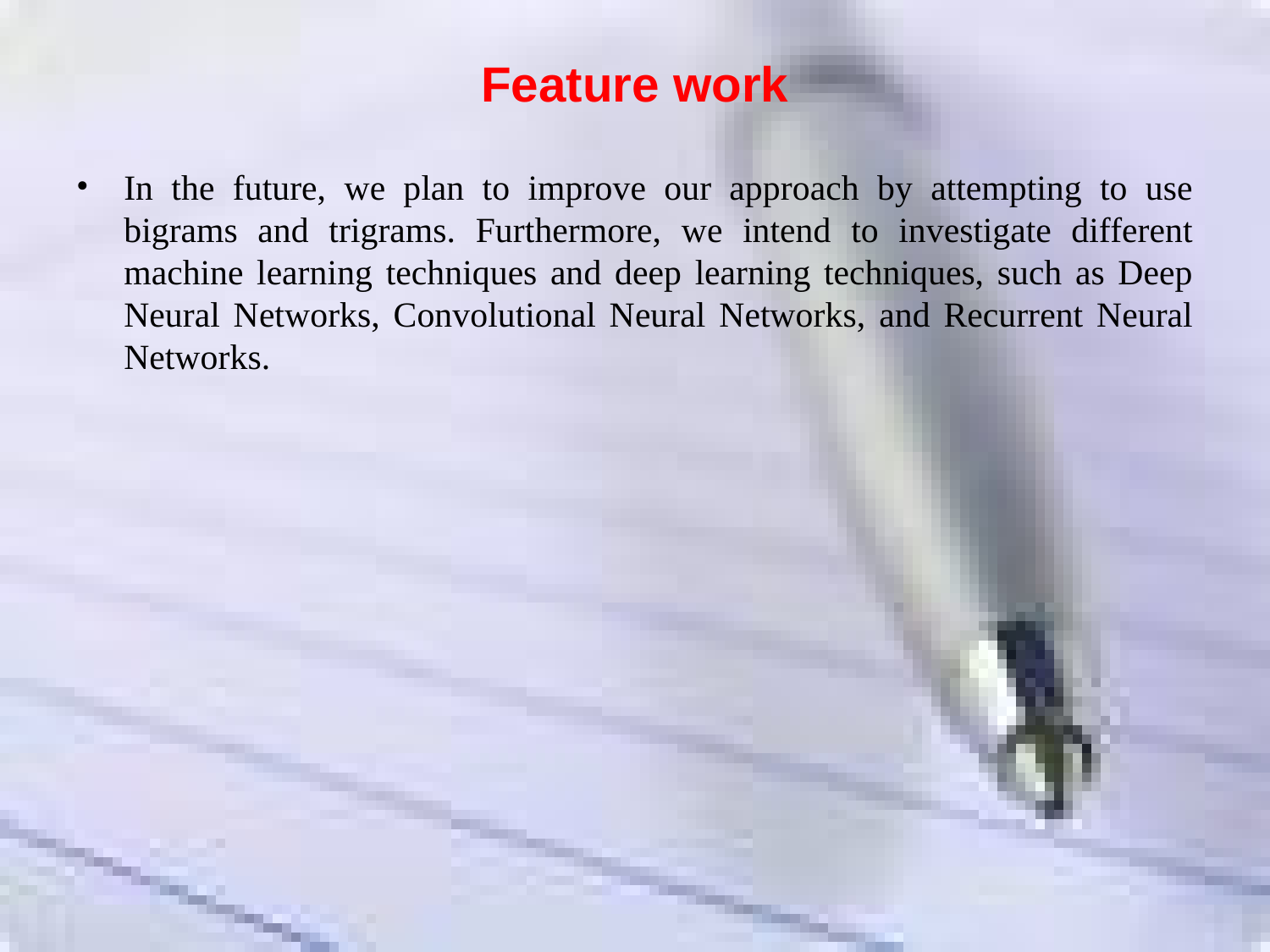

# Feature work
In the future, we plan to improve our approach by attempting to use bigrams and trigrams. Furthermore, we intend to investigate different machine learning techniques and deep learning techniques, such as Deep Neural Networks, Convolutional Neural Networks, and Recurrent Neural Networks.